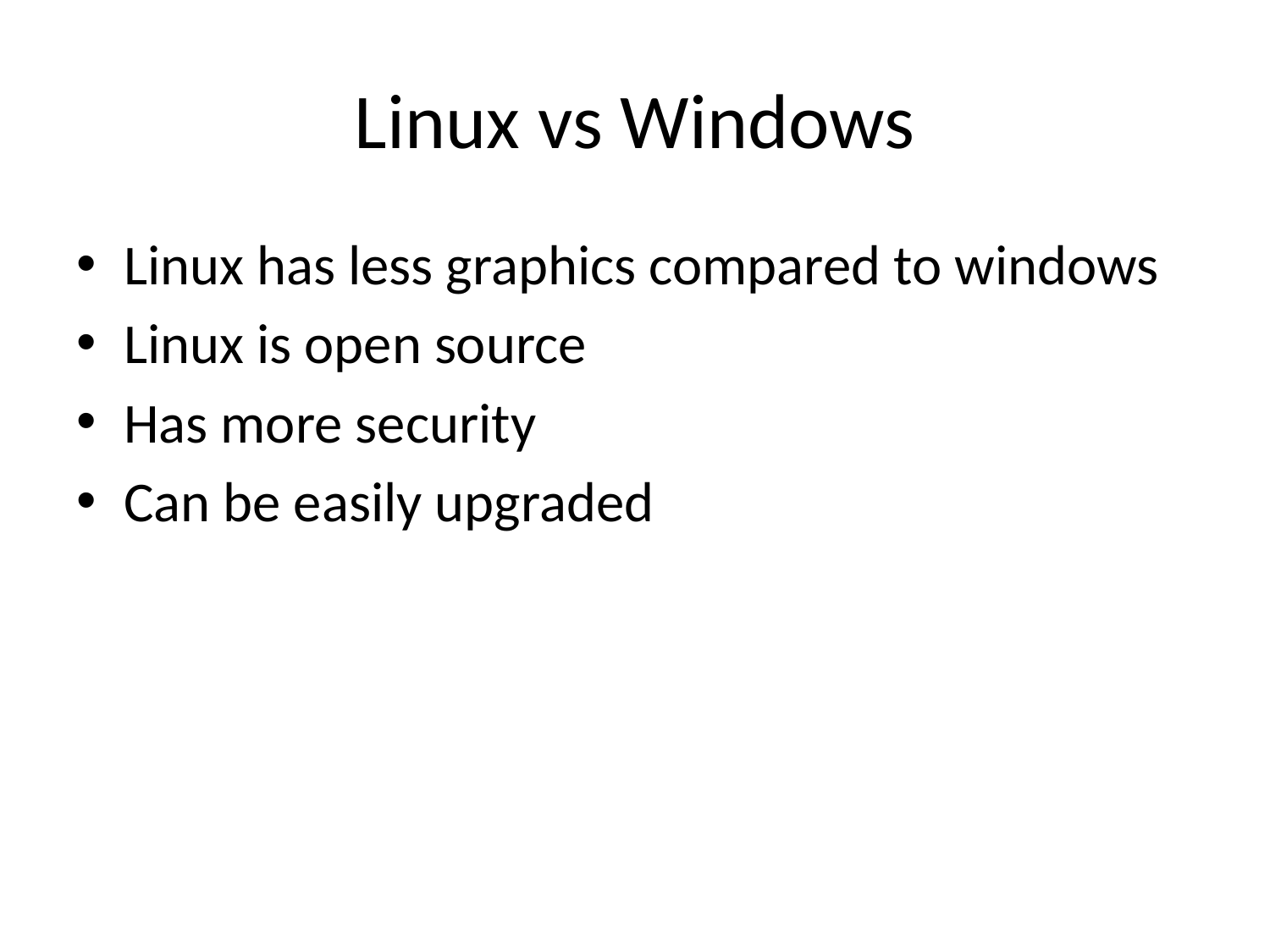

# Linux vs Windows
Linux has less graphics compared to windows
Linux is open source
Has more security
Can be easily upgraded